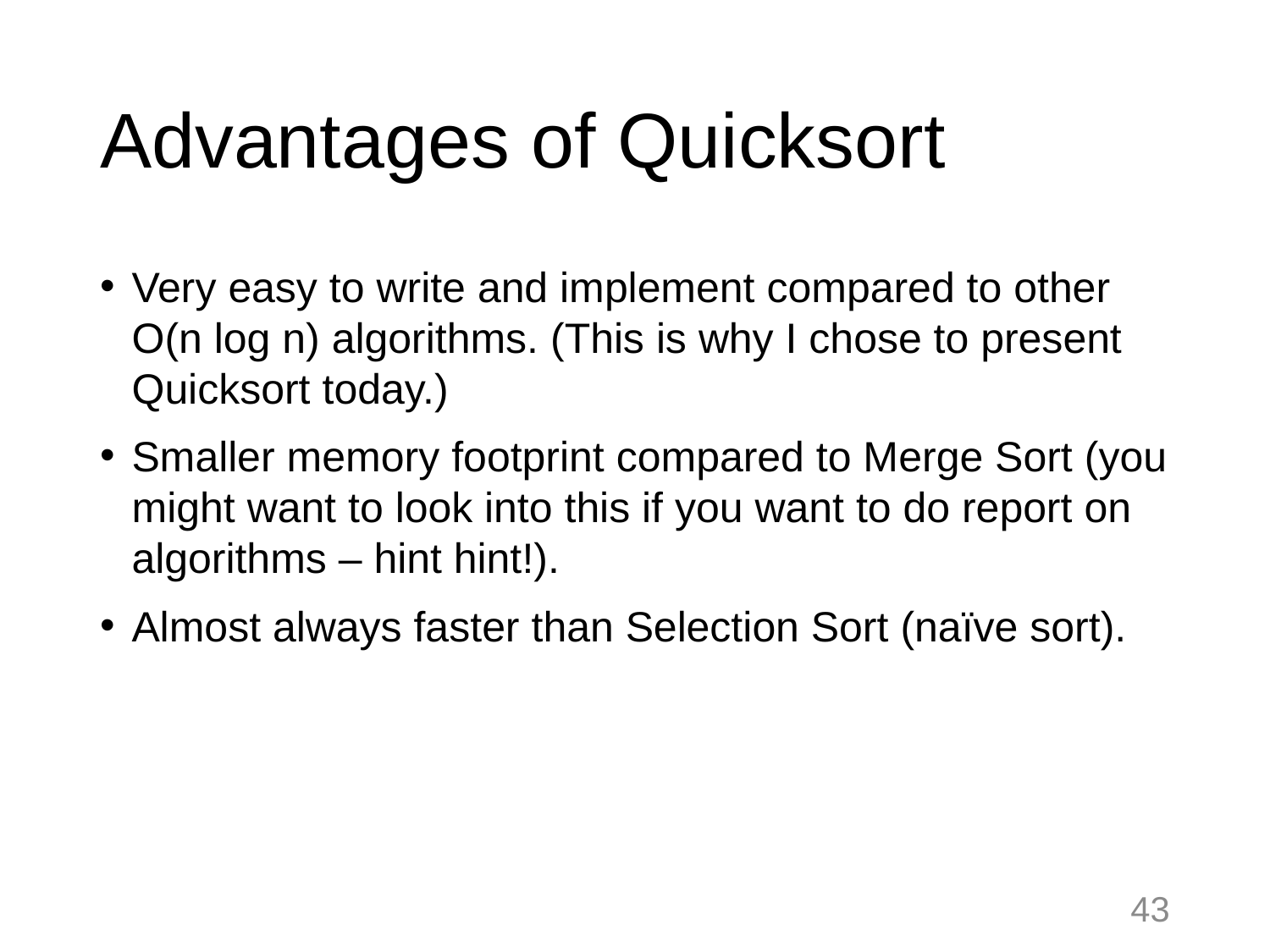

# Advantages of Quicksort
Very easy to write and implement compared to other O(n log n) algorithms. (This is why I chose to present Quicksort today.)
Smaller memory footprint compared to Merge Sort (you might want to look into this if you want to do report on algorithms – hint hint!).
Almost always faster than Selection Sort (naïve sort).
43